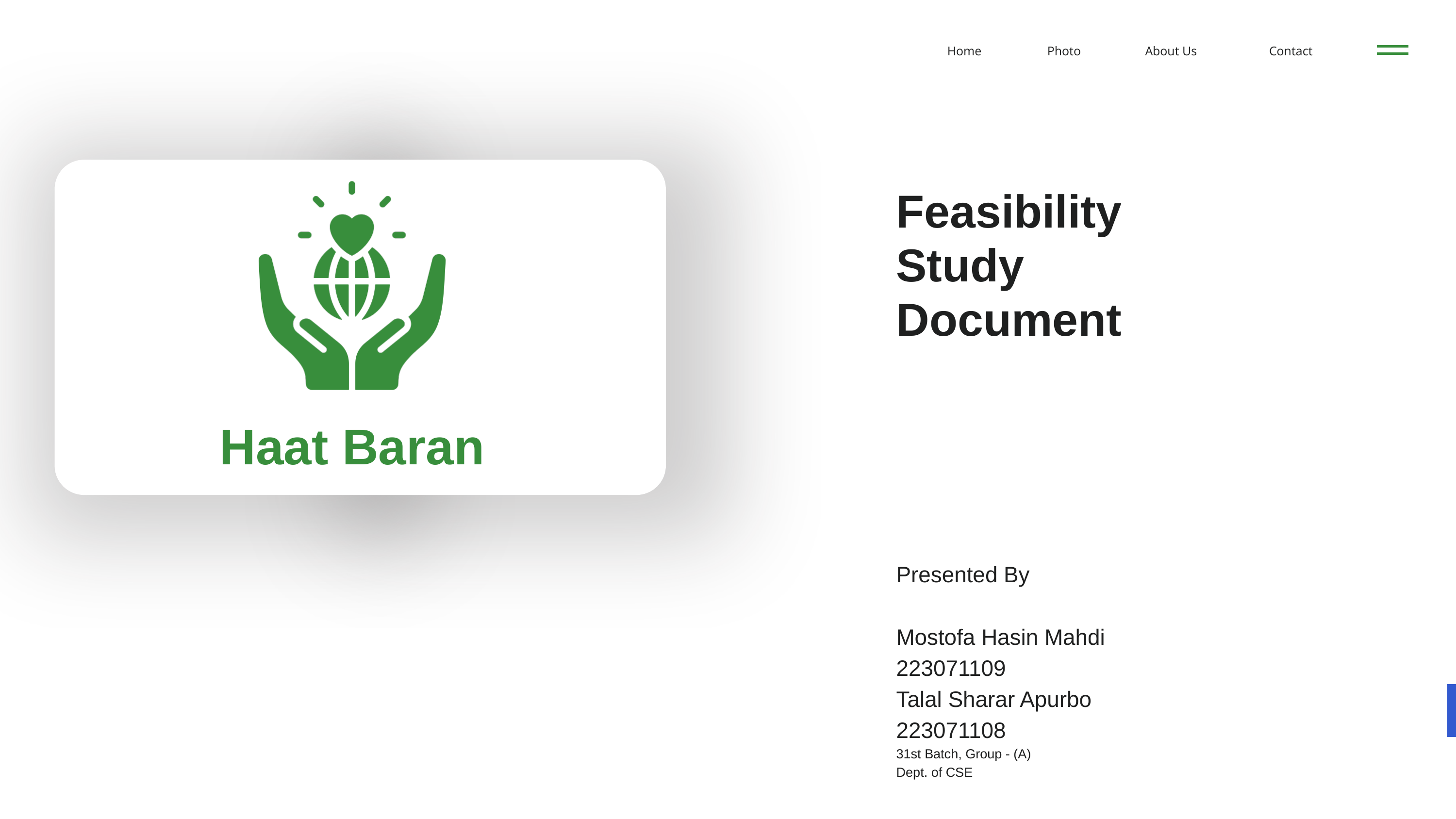

Home
Photo
About Us
Contact

Feasibility
Study
Document
Haat Baran
Presented By

Mostofa Hasin Mahdi
223071109
Talal Sharar Apurbo
223071108
31st Batch, Group - (A)
Dept. of CSE